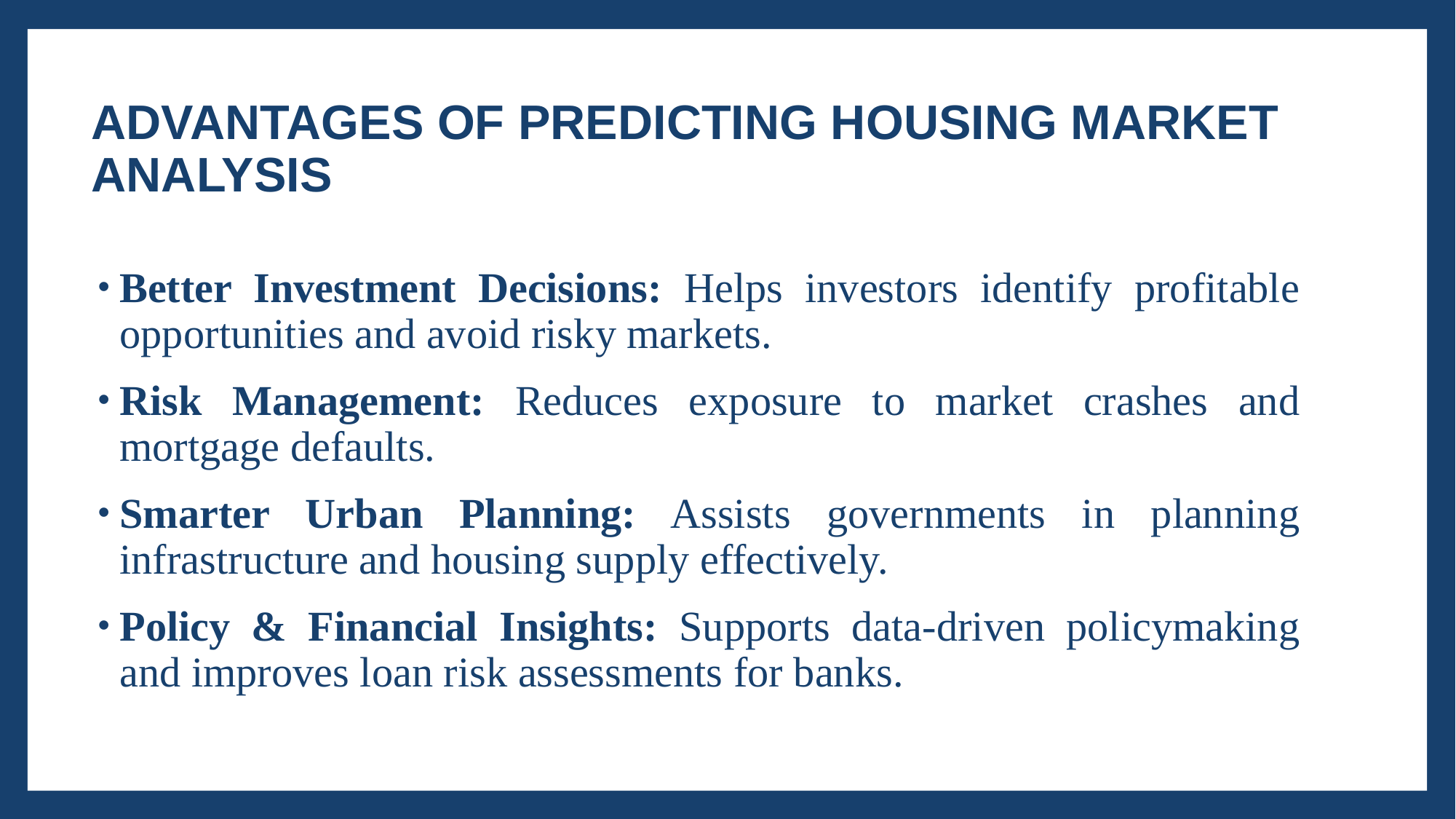

# ADVANTAGES OF PREDICTING HOUSING MARKET ANALYSIS
Better Investment Decisions: Helps investors identify profitable opportunities and avoid risky markets.
Risk Management: Reduces exposure to market crashes and mortgage defaults.
Smarter Urban Planning: Assists governments in planning infrastructure and housing supply effectively.
Policy & Financial Insights: Supports data-driven policymaking and improves loan risk assessments for banks.